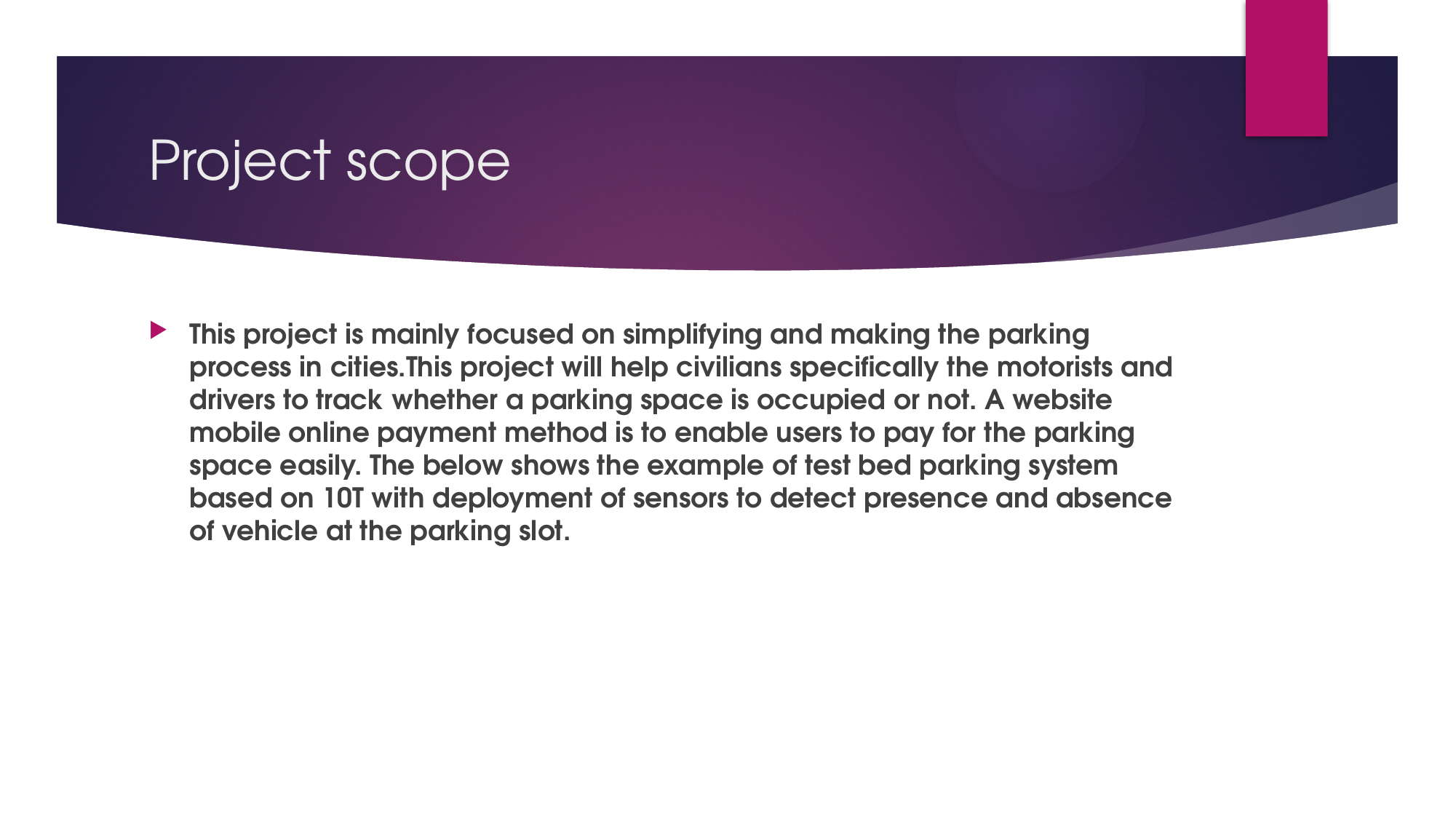

# Project scope
This project is mainly focused on simplifying and making the parking process in cities.This project will help civilians specifically the motorists and drivers to track whether a parking space is occupied or not. A website mobile online payment method is to enable users to pay for the parking space easily. The below shows the example of test bed parking system based on 10T with deployment of sensors to detect presence and absence of vehicle at the parking slot.